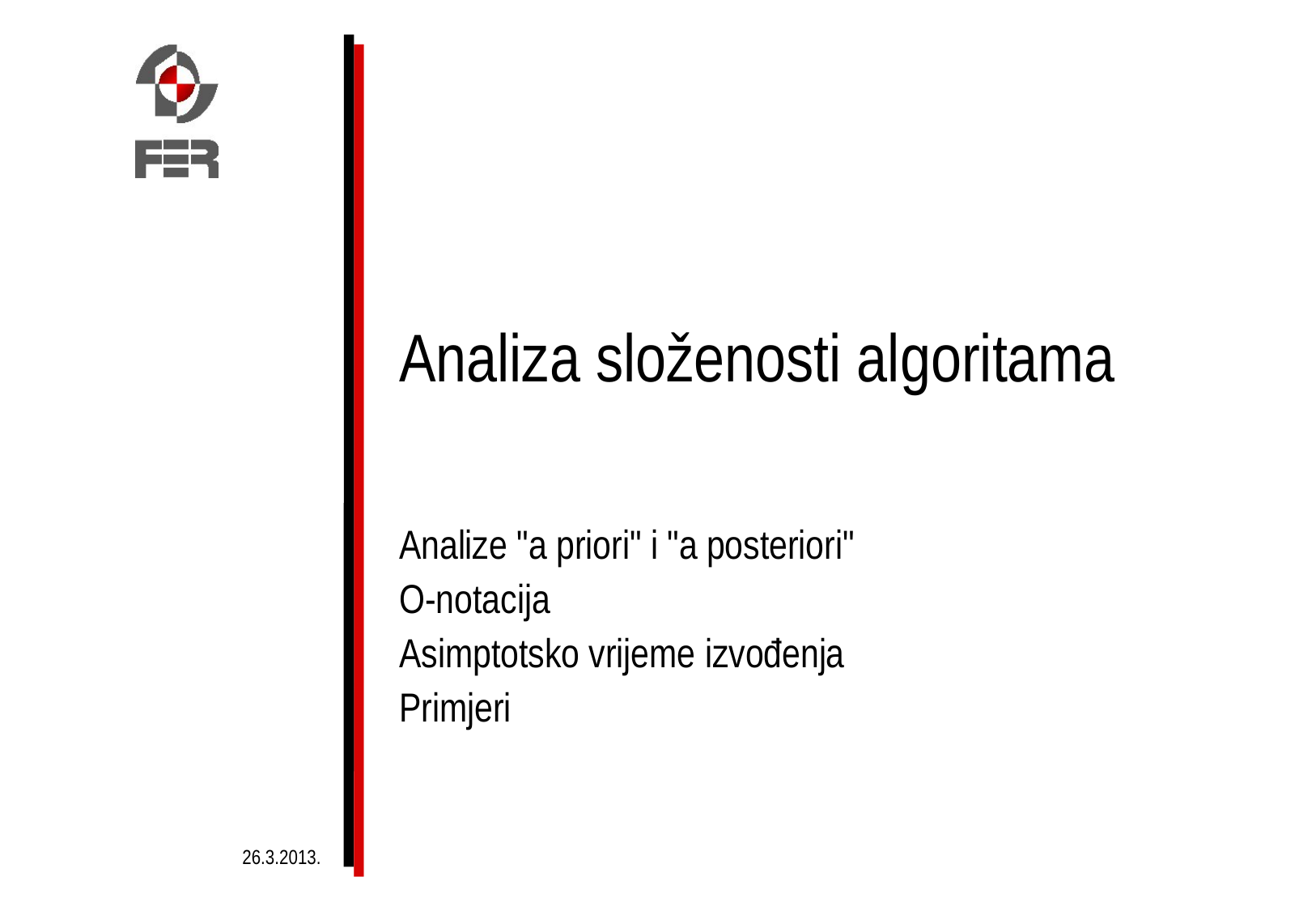

# Analiza složenosti algoritama
Analize "a priori" i "a posteriori"
O-notacija
Asimptotsko vrijeme izvođenja
Primjeri
26.3.2013.